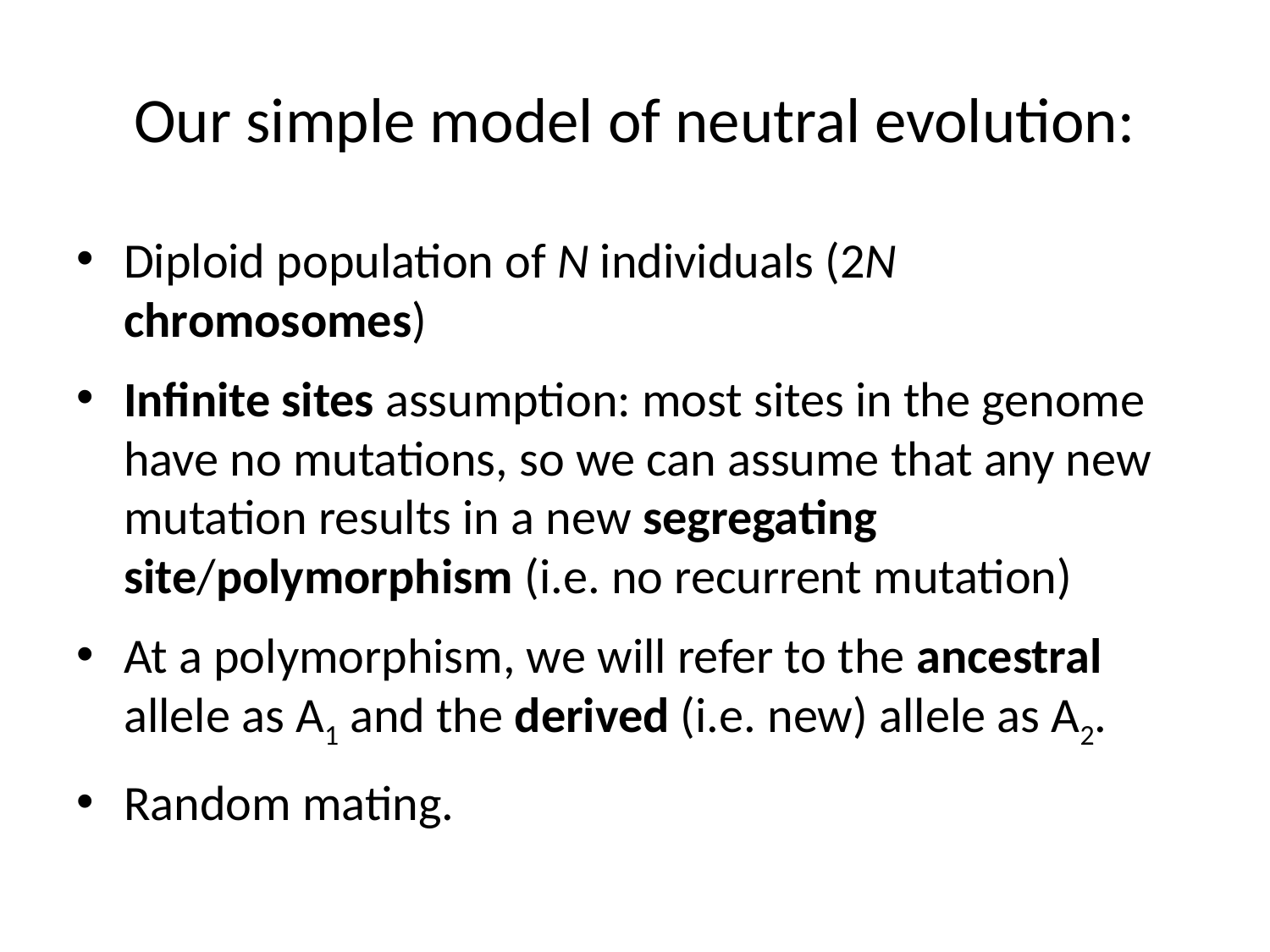

# Our simple model of neutral evolution:
Diploid population of N individuals (2N chromosomes)
Infinite sites assumption: most sites in the genome have no mutations, so we can assume that any new mutation results in a new segregating site/polymorphism (i.e. no recurrent mutation)
At a polymorphism, we will refer to the ancestral allele as A1 and the derived (i.e. new) allele as A2.
Random mating.